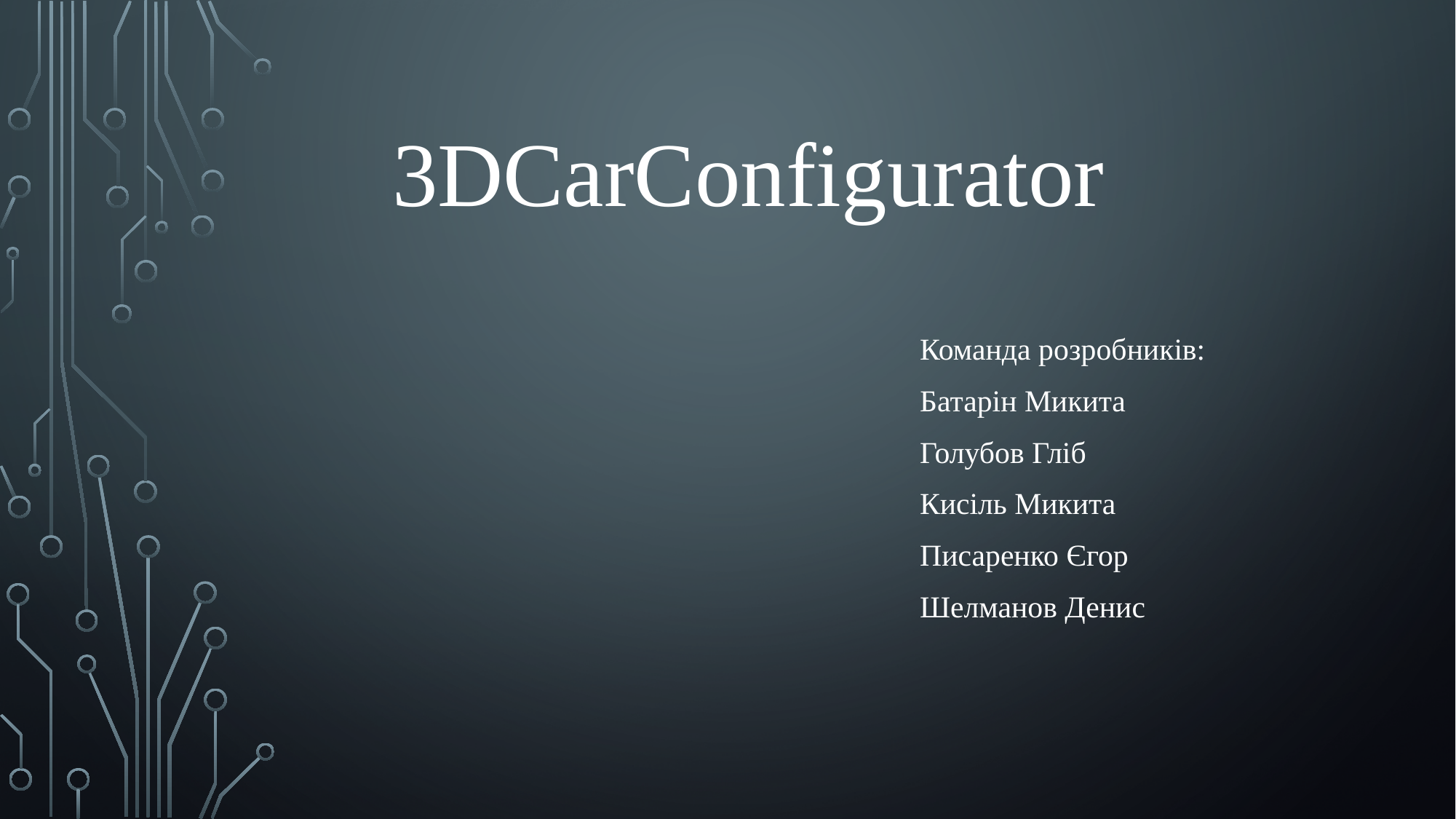

# 3DCarConfigurator

Команда розробників:
Батарін Микита
Голубов Гліб
Кисіль Микита
Писаренко Єгор
Шелманов Денис